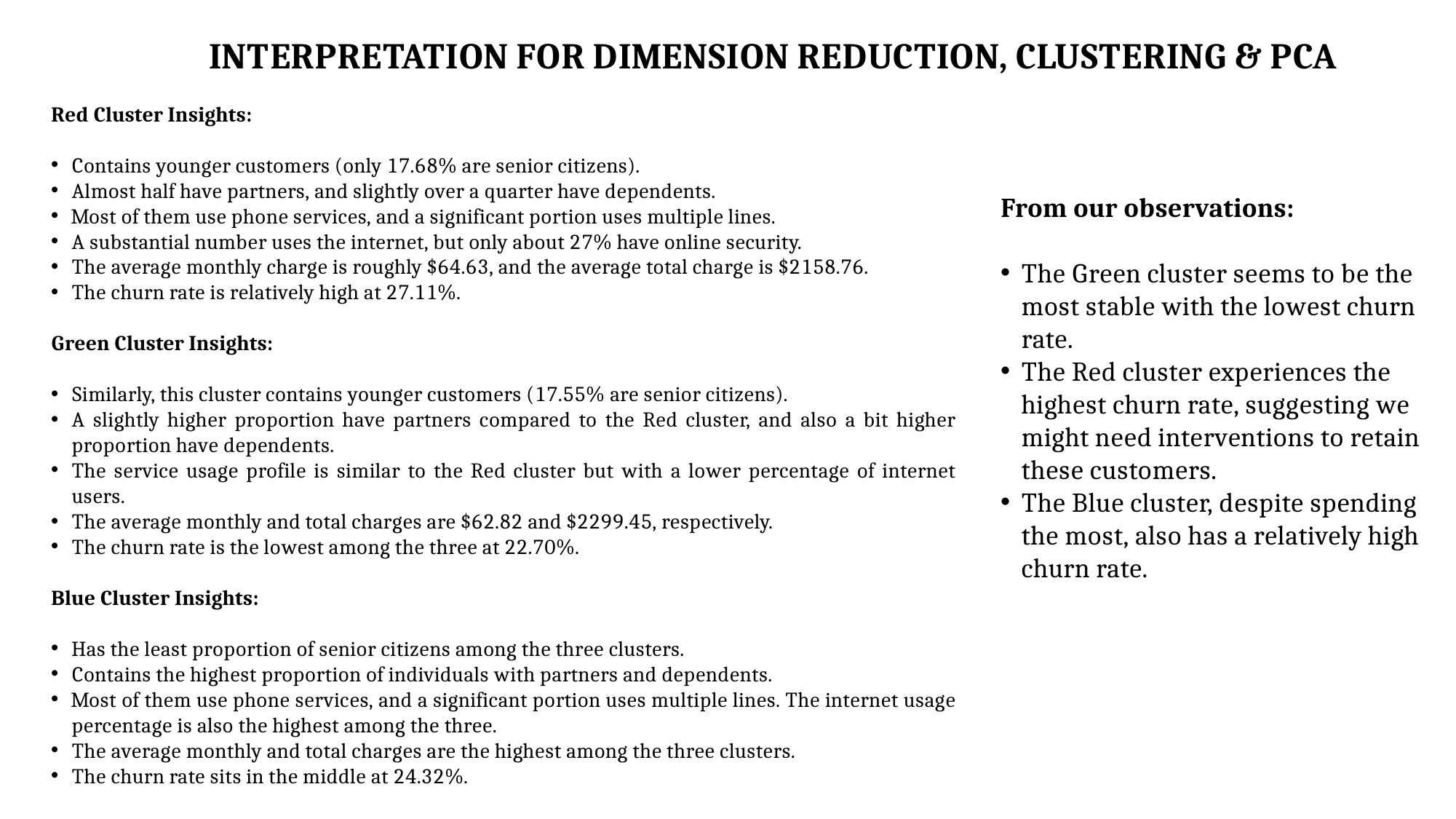

INTERPRETATION FOR DIMENSION REDUCTION, CLUSTERING & PCA
Red Cluster Insights:

Contains younger customers (only 17.68% are senior citizens).
Almost half have partners, and slightly over a quarter have dependents.
Most of them use phone services, and a significant portion uses multiple lines.
A substantial number uses the internet, but only about 27% have online security.
The average monthly charge is roughly $64.63, and the average total charge is $2158.76.
The churn rate is relatively high at 27.11%.

Green Cluster Insights:

Similarly, this cluster contains younger customers (17.55% are senior citizens).
A slightly higher proportion have partners compared to the Red cluster, and also a bit higher proportion have dependents.
The service usage profile is similar to the Red cluster but with a lower percentage of internet users.
The average monthly and total charges are $62.82 and $2299.45, respectively.
The churn rate is the lowest among the three at 22.70%.

Blue Cluster Insights:

Has the least proportion of senior citizens among the three clusters.
Contains the highest proportion of individuals with partners and dependents.
Most of them use phone services, and a significant portion uses multiple lines. The internet usage percentage is also the highest among the three.
The average monthly and total charges are the highest among the three clusters.
The churn rate sits in the middle at 24.32%.
From our observations:

The Green cluster seems to be the most stable with the lowest churn rate.
The Red cluster experiences the highest churn rate, suggesting we might need interventions to retain these customers.
The Blue cluster, despite spending the most, also has a relatively high churn rate.